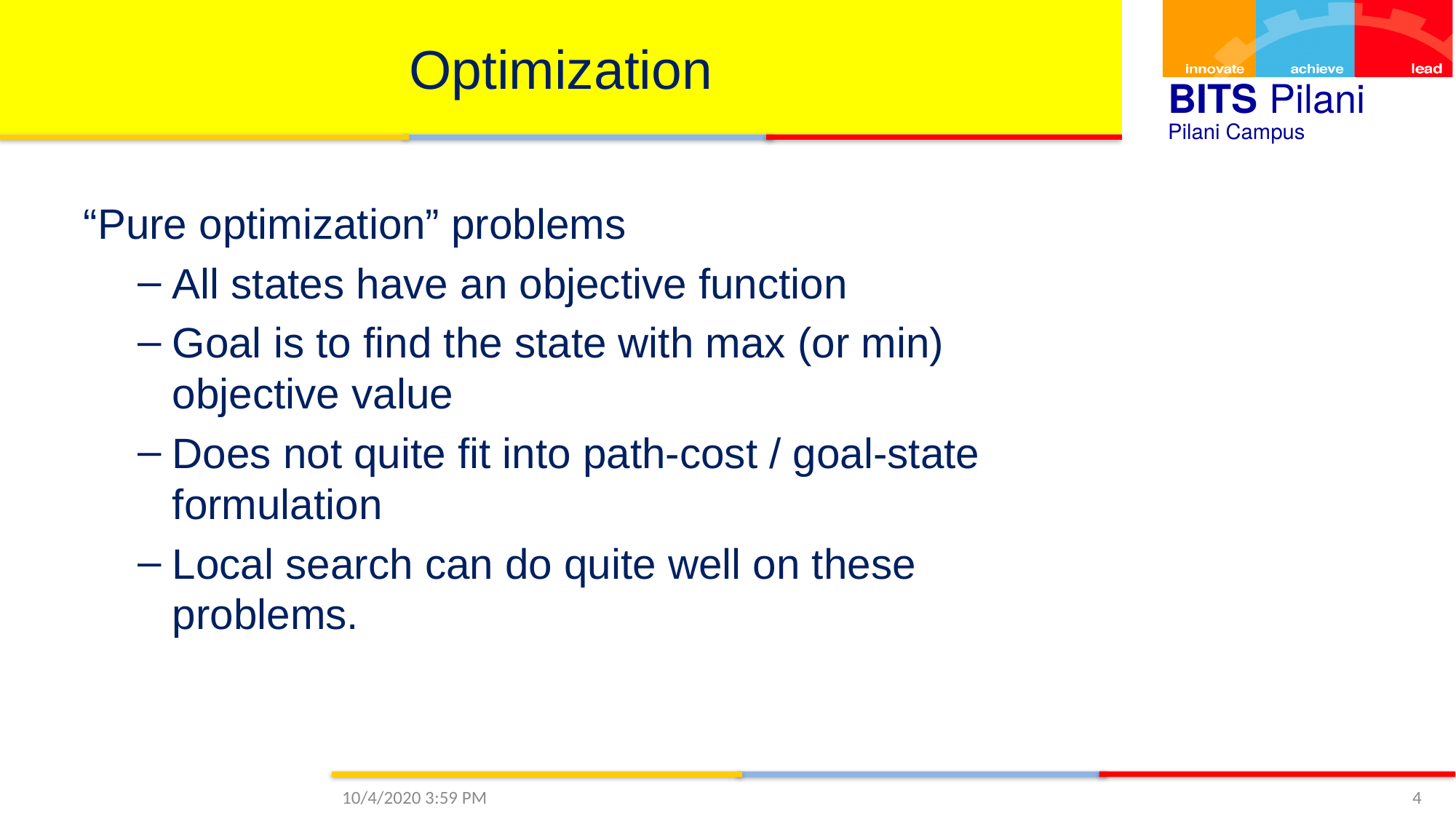

# Optimization
“Pure optimization” problems
All states have an objective function
Goal is to find the state with max (or min) objective value
Does not quite fit into path-cost / goal-state formulation
Local search can do quite well on these problems.

10/4/2020 3:59 PM
4